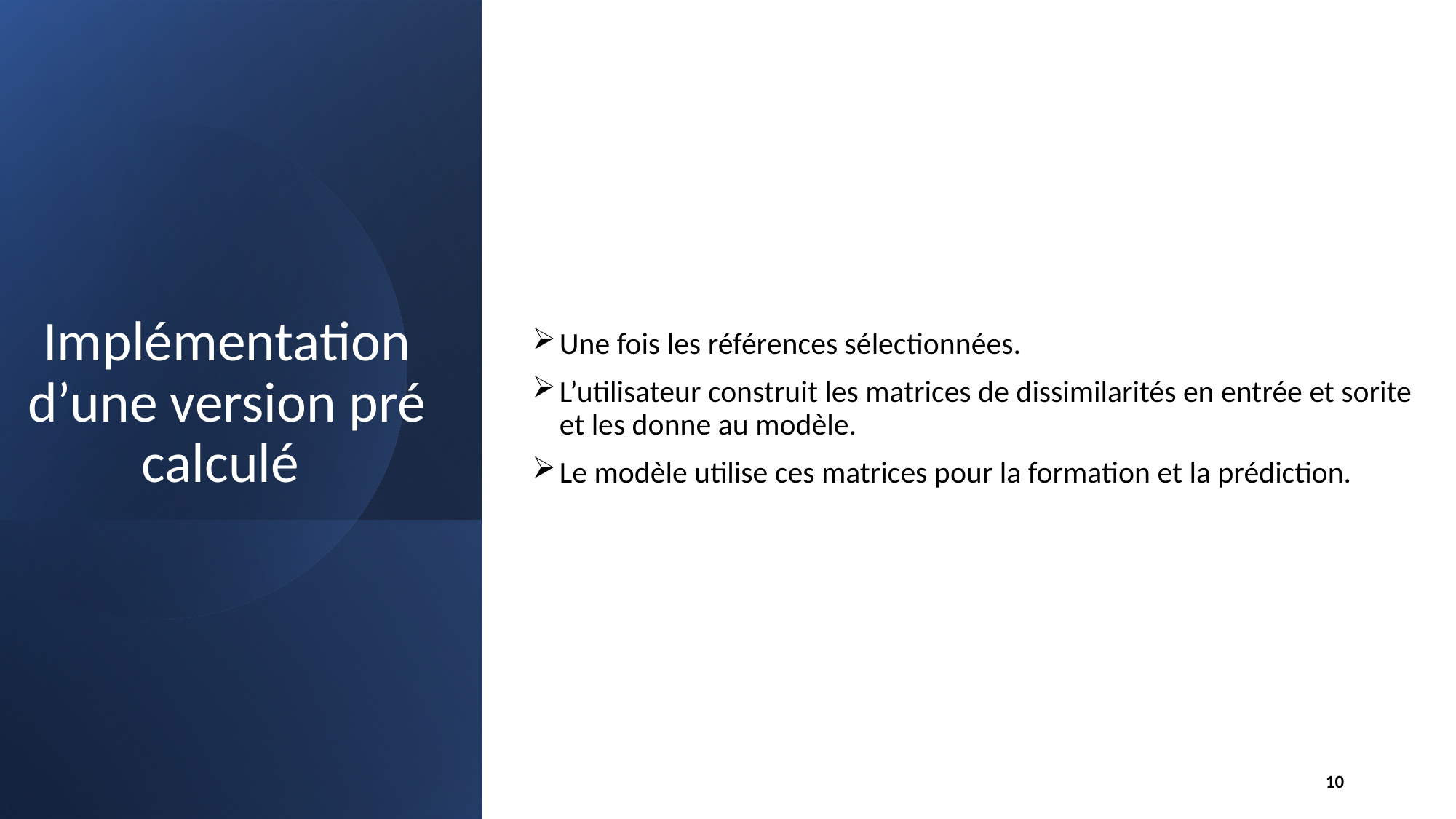

Une fois les références sélectionnées.
L’utilisateur construit les matrices de dissimilarités en entrée et sorite et les donne au modèle.
Le modèle utilise ces matrices pour la formation et la prédiction.

# Implémentation d’une version pré calculé

10